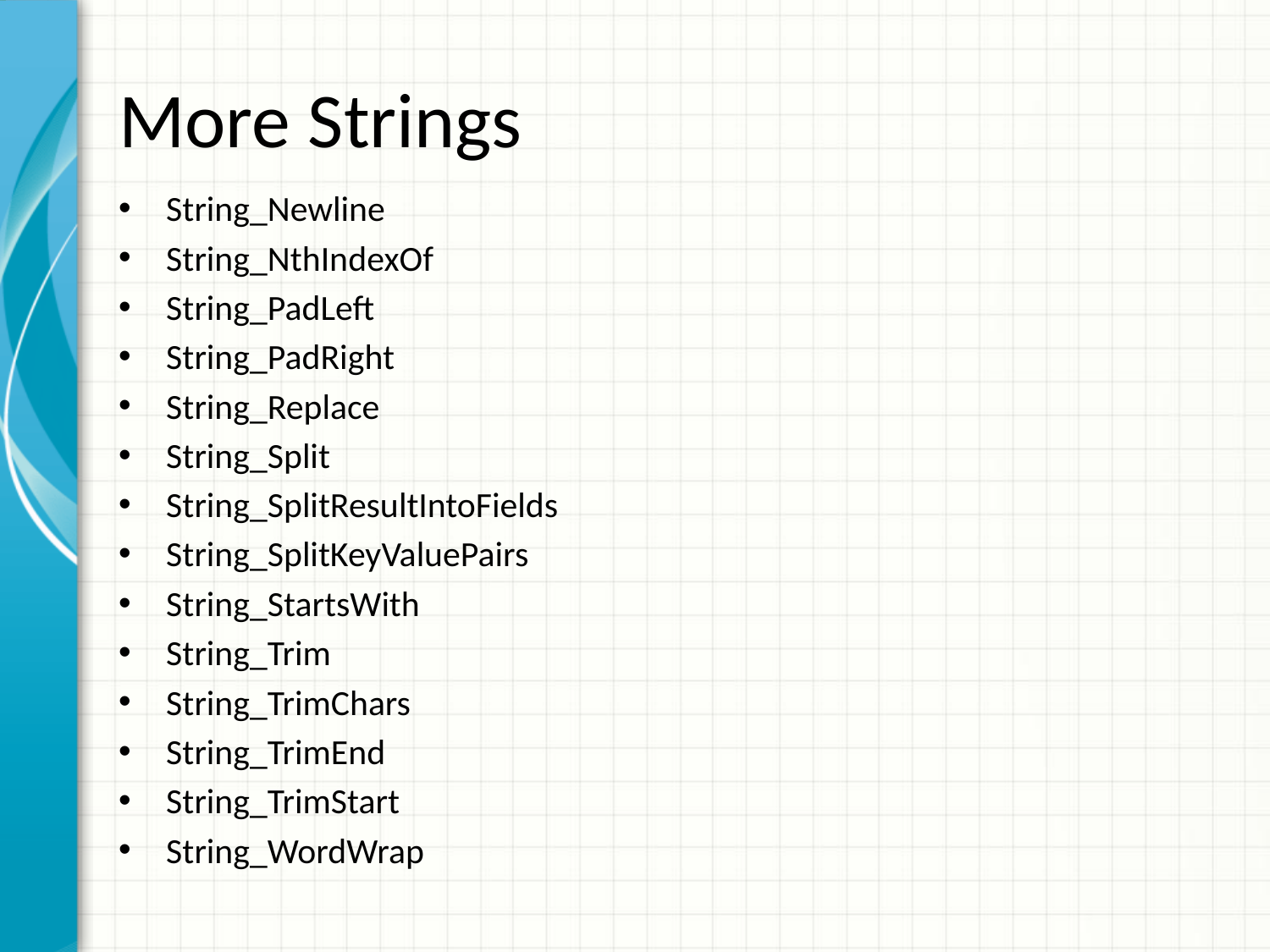

# More Strings
String_Newline
String_NthIndexOf
String_PadLeft
String_PadRight
String_Replace
String_Split
String_SplitResultIntoFields
String_SplitKeyValuePairs
String_StartsWith
String_Trim
String_TrimChars
String_TrimEnd
String_TrimStart
String_WordWrap